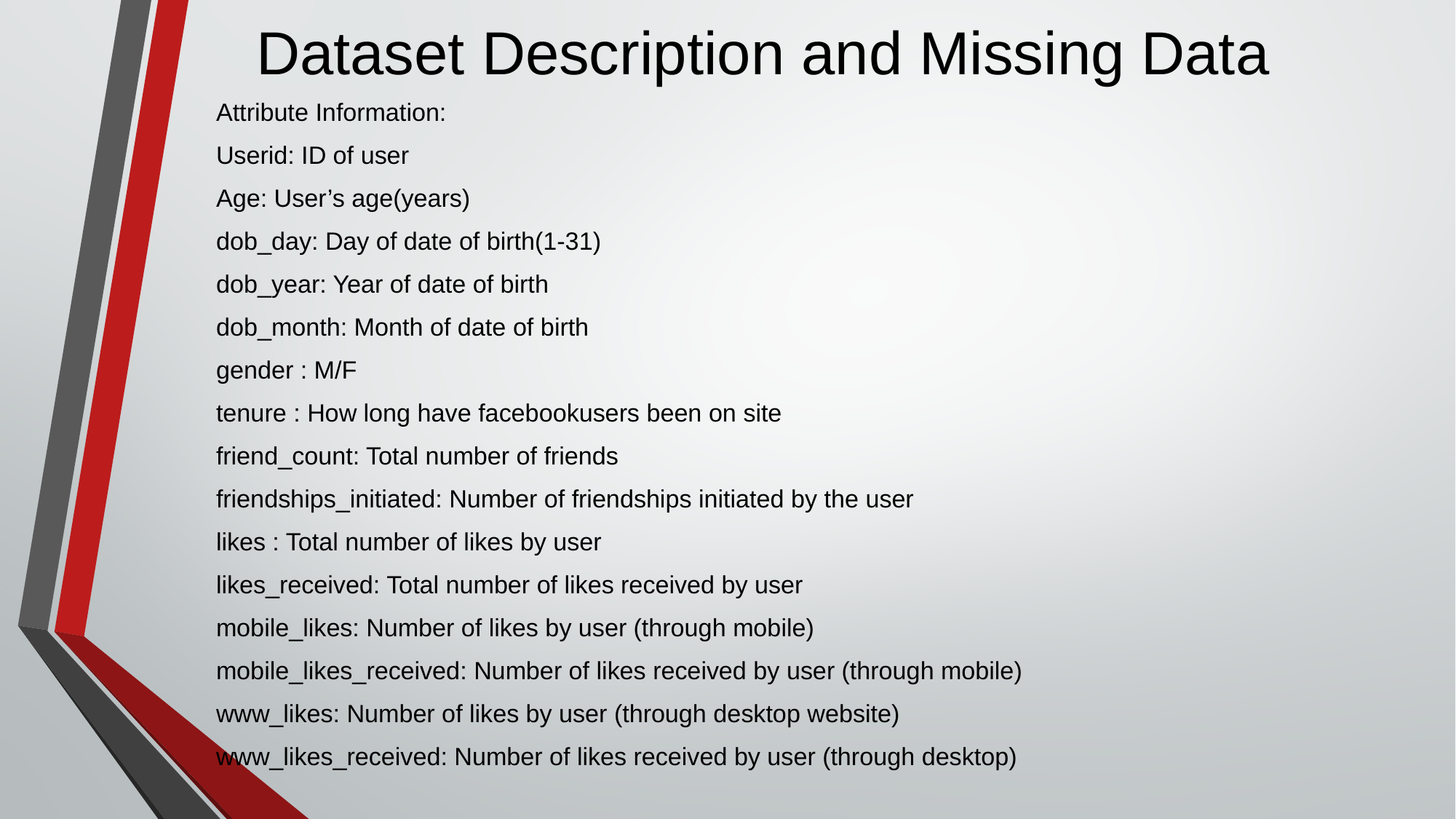

# Dataset Description and Missing Data
Attribute Information:
Userid: ID of user
Age: User’s age(years)
dob_day: Day of date of birth(1-31)
dob_year: Year of date of birth
dob_month: Month of date of birth
gender : M/F
tenure : How long have facebookusers been on site
friend_count: Total number of friends
friendships_initiated: Number of friendships initiated by the user
likes : Total number of likes by user
likes_received: Total number of likes received by user
mobile_likes: Number of likes by user (through mobile)
mobile_likes_received: Number of likes received by user (through mobile)
www_likes: Number of likes by user (through desktop website)
www_likes_received: Number of likes received by user (through desktop)